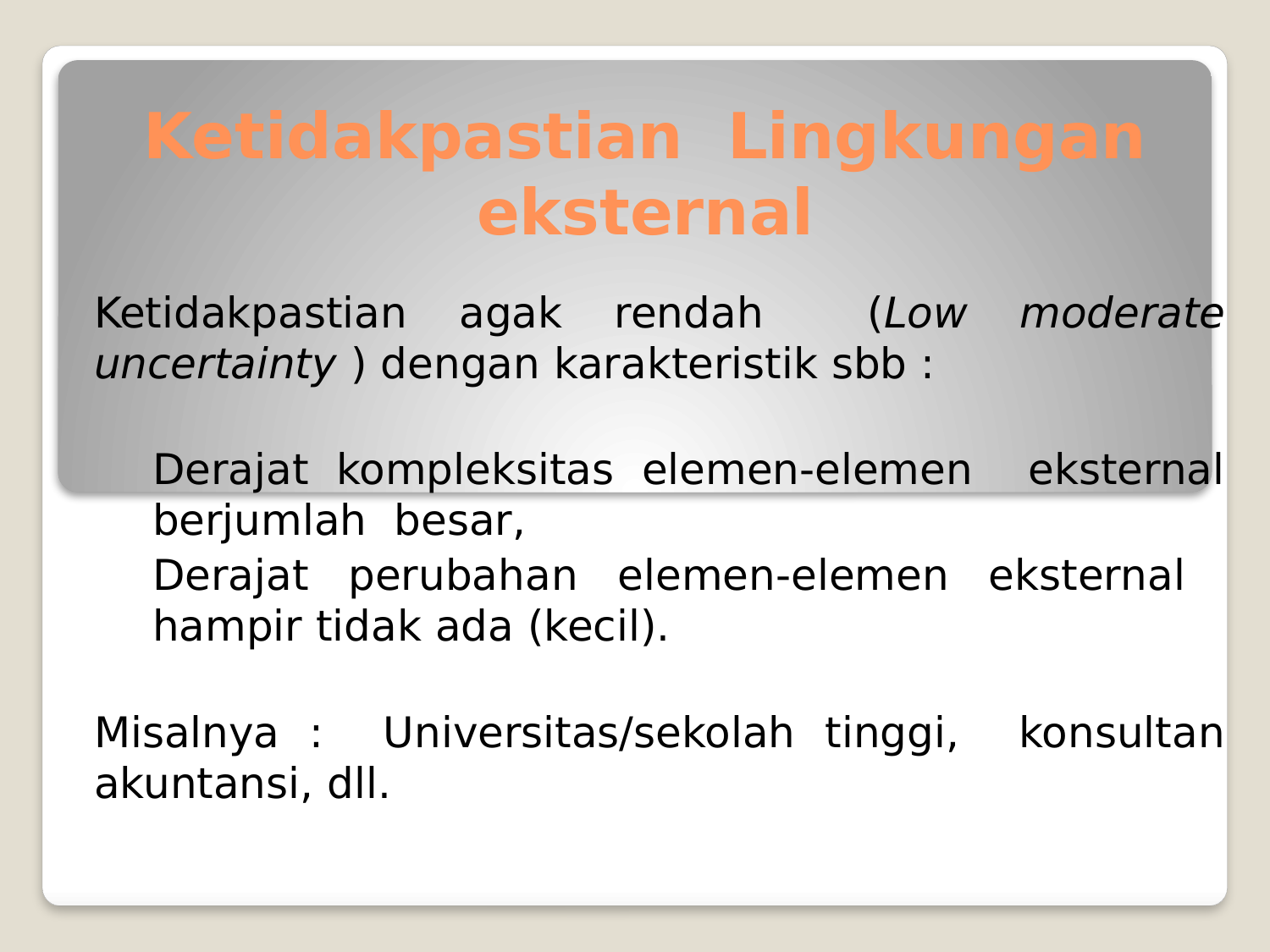

# Ketidakpastian  Lingkungan eksternal
Ketidakpastian agak rendah  (Low moderate uncertainty ) dengan karakteristik sbb :

Derajat kompleksitas elemen-elemen  eksternal berjumlah  besar,
Derajat perubahan elemen-elemen eksternal  hampir tidak ada (kecil).

Misalnya :  Universitas/sekolah tinggi,  konsultan akuntansi, dll.